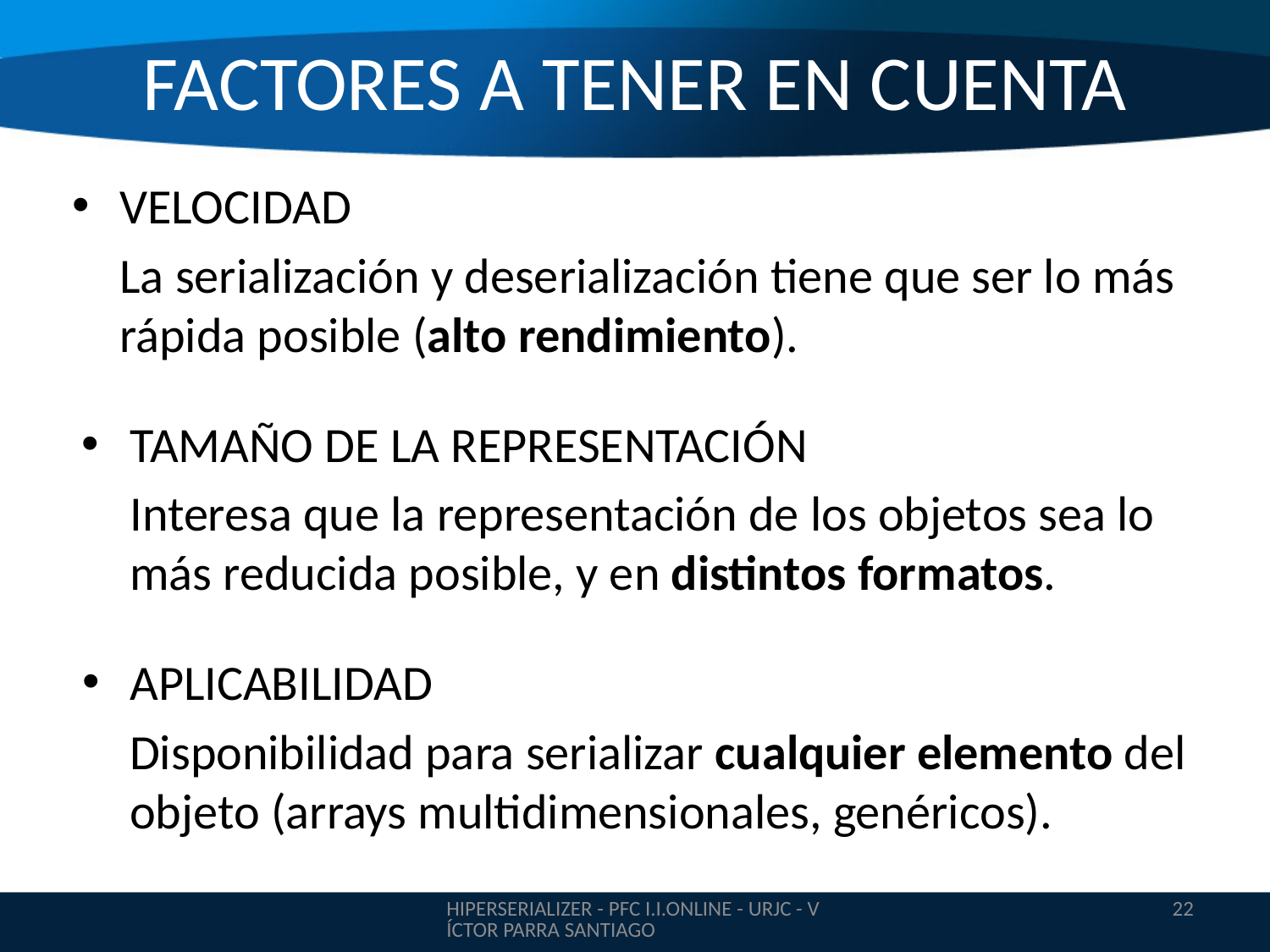

# FACTORES A TENER EN CUENTA
VELOCIDAD
	La serialización y deserialización tiene que ser lo más rápida posible (alto rendimiento).
TAMAÑO DE LA REPRESENTACIÓN
	Interesa que la representación de los objetos sea lo más reducida posible, y en distintos formatos.
APLICABILIDAD
	Disponibilidad para serializar cualquier elemento del objeto (arrays multidimensionales, genéricos).

HIPERSERIALIZER - PFC I.I.ONLINE - URJC - VÍCTOR PARRA SANTIAGO
22